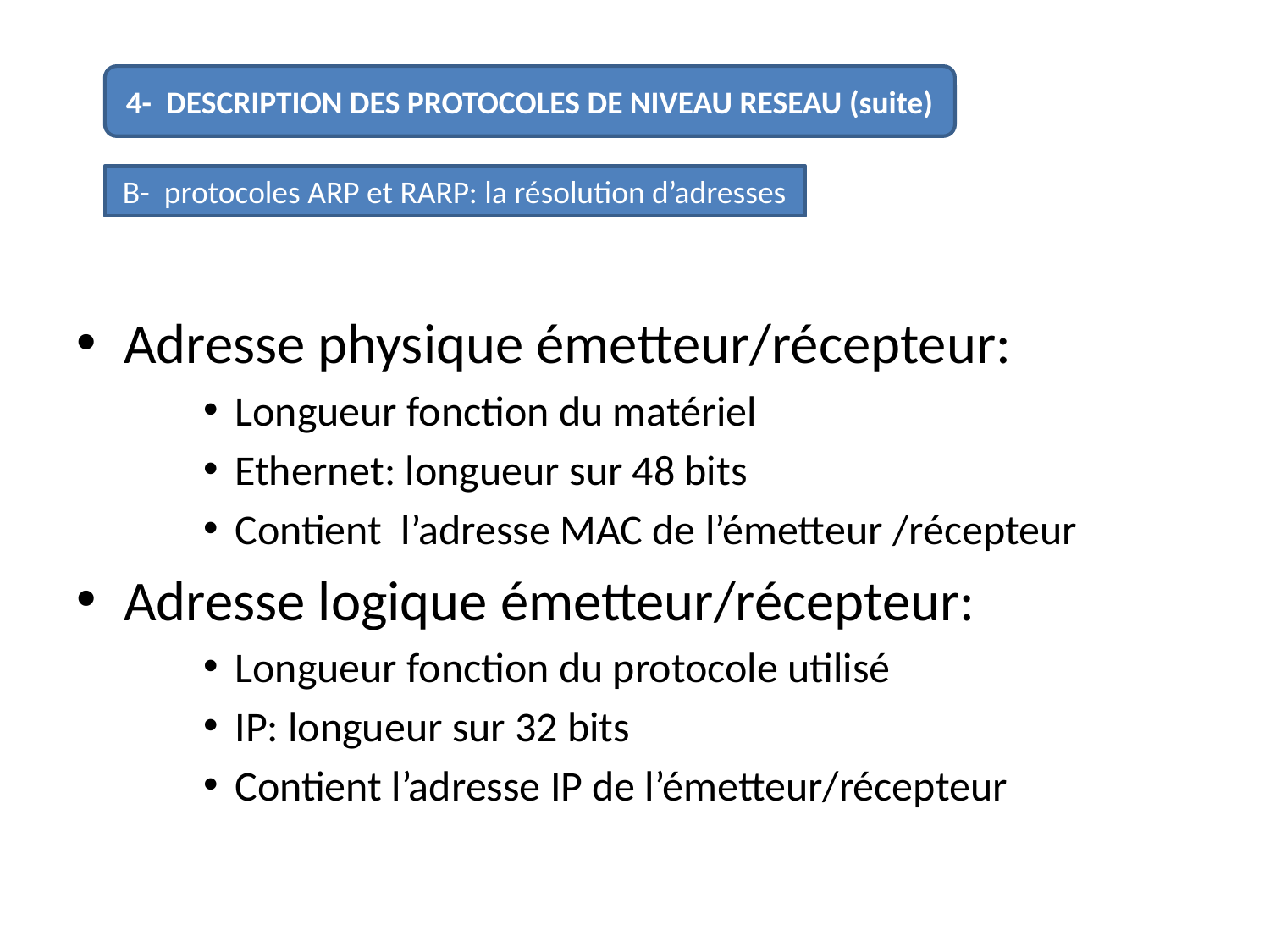

#
4-  DESCRIPTION DES PROTOCOLES DE NIVEAU RESEAU (suite)
B-  protocoles ARP et RARP: la résolution d’adresses

Adresse physique émetteur/récepteur:
Longueur fonction du matériel
Ethernet: longueur sur 48 bits
Contient  l’adresse MAC de l’émetteur /récepteur
Adresse logique émetteur/récepteur:
Longueur fonction du protocole utilisé
IP: longueur sur 32 bits
Contient l’adresse IP de l’émetteur/récepteur